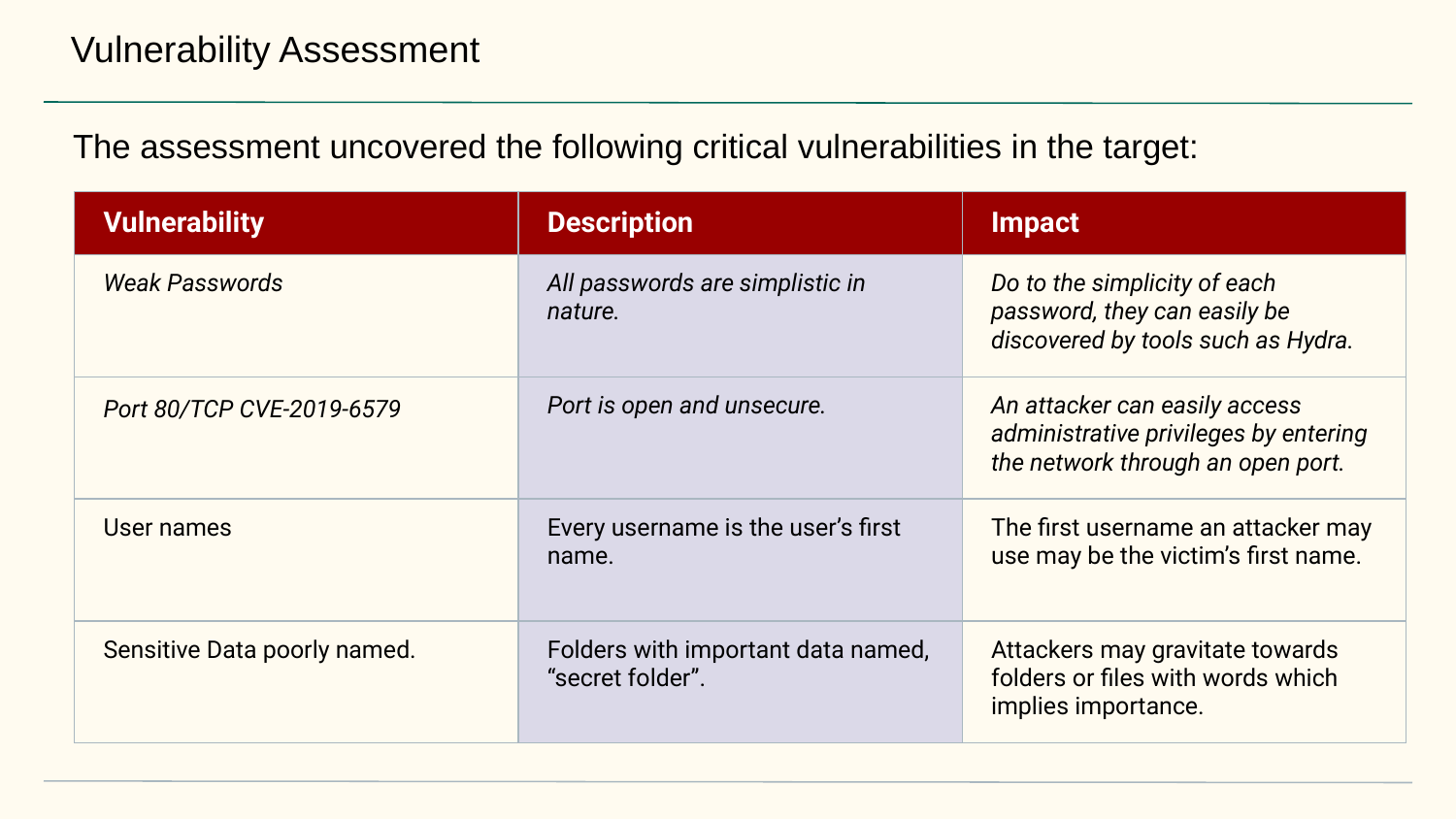

# Vulnerability Assessment
The assessment uncovered the following critical vulnerabilities in the target:
| Vulnerability | Description | Impact |
| --- | --- | --- |
| Weak Passwords | All passwords are simplistic in nature. | Do to the simplicity of each password, they can easily be discovered by tools such as Hydra. |
| Port 80/TCP CVE-2019-6579 | Port is open and unsecure. | An attacker can easily access administrative privileges by entering the network through an open port. |
| User names | Every username is the user’s first name. | The first username an attacker may use may be the victim’s first name. |
| Sensitive Data poorly named. | Folders with important data named, “secret folder”. | Attackers may gravitate towards folders or files with words which implies importance. |